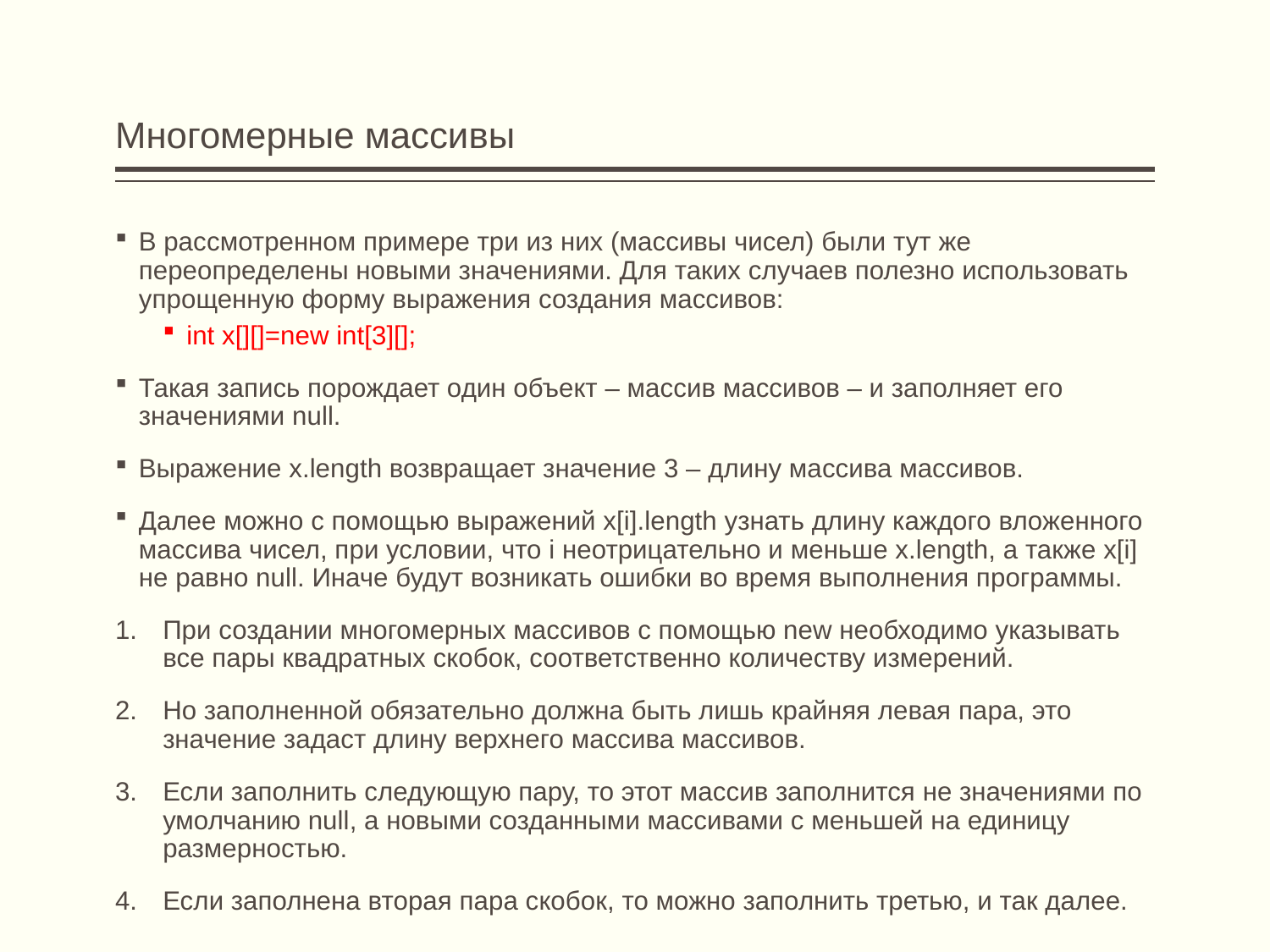

# Многомерные массивы
В рассмотренном примере три из них (массивы чисел) были тут же переопределены новыми значениями. Для таких случаев полезно использовать упрощенную форму выражения создания массивов:
int x[][]=new int[3][];
Такая запись порождает один объект – массив массивов – и заполняет его значениями null.
Выражение x.length возвращает значение 3 – длину массива массивов.
Далее можно с помощью выражений x[i].length узнать длину каждого вложенного массива чисел, при условии, что i неотрицательно и меньше x.length, а также x[i] не равно null. Иначе будут возникать ошибки во время выполнения программы.
При создании многомерных массивов с помощью new необходимо указывать все пары квадратных скобок, соответственно количеству измерений.
Но заполненной обязательно должна быть лишь крайняя левая пара, это значение задаст длину верхнего массива массивов.
Если заполнить следующую пару, то этот массив заполнится не значениями по умолчанию null, а новыми созданными массивами с меньшей на единицу размерностью.
Если заполнена вторая пара скобок, то можно заполнить третью, и так далее.